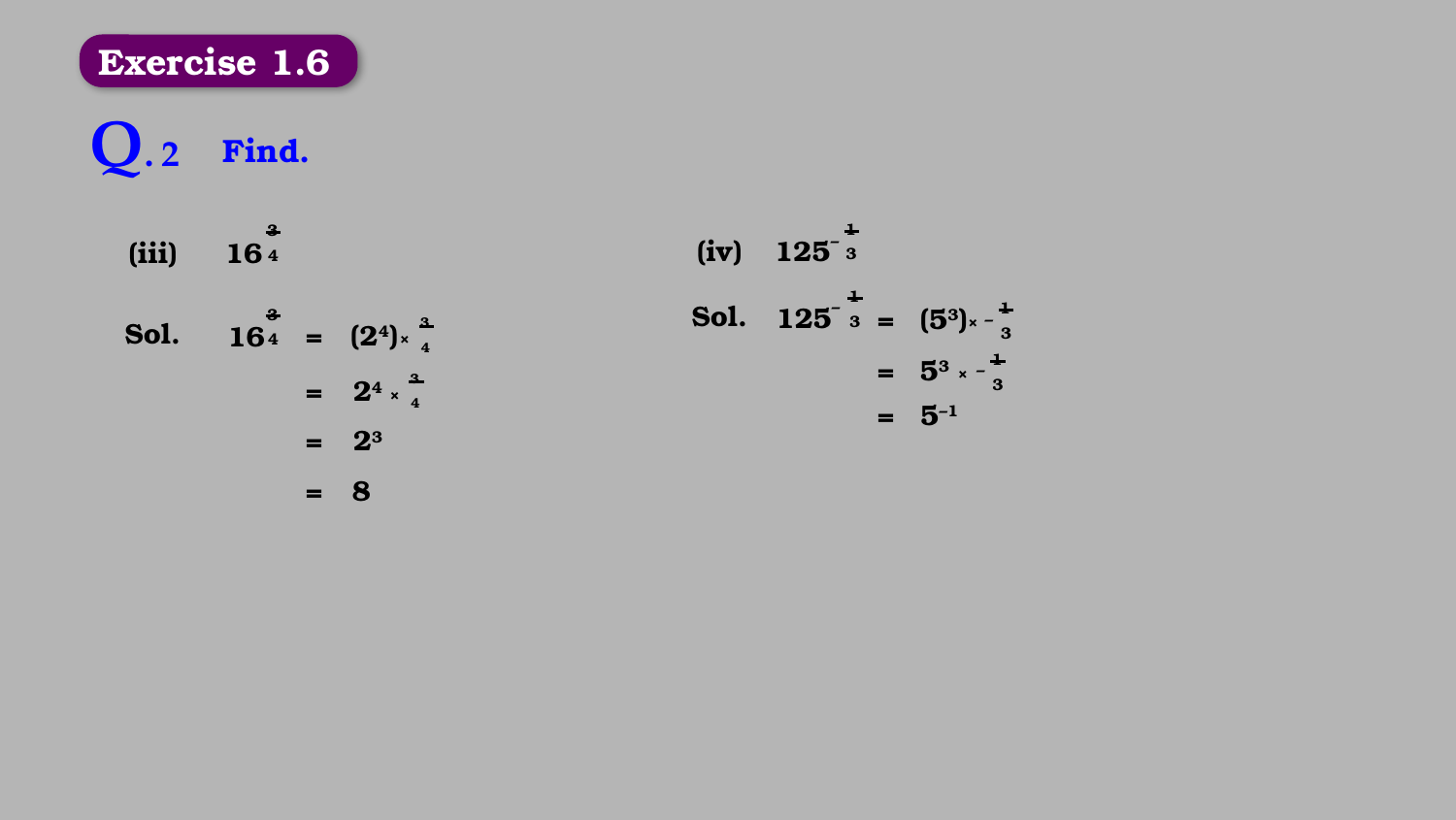

Exercise 1.6

Q. 2
Find.
1
–
3
125
3
4
16
(iv)
(iii)
1
–
3
125
1
–
3
Sol.
3
4
16
=
(53)
×
3
4
Sol.
=
(24)
×
1
–
3
=
53
×
3
4
=
24
×
=
5–1
=
23
=
8